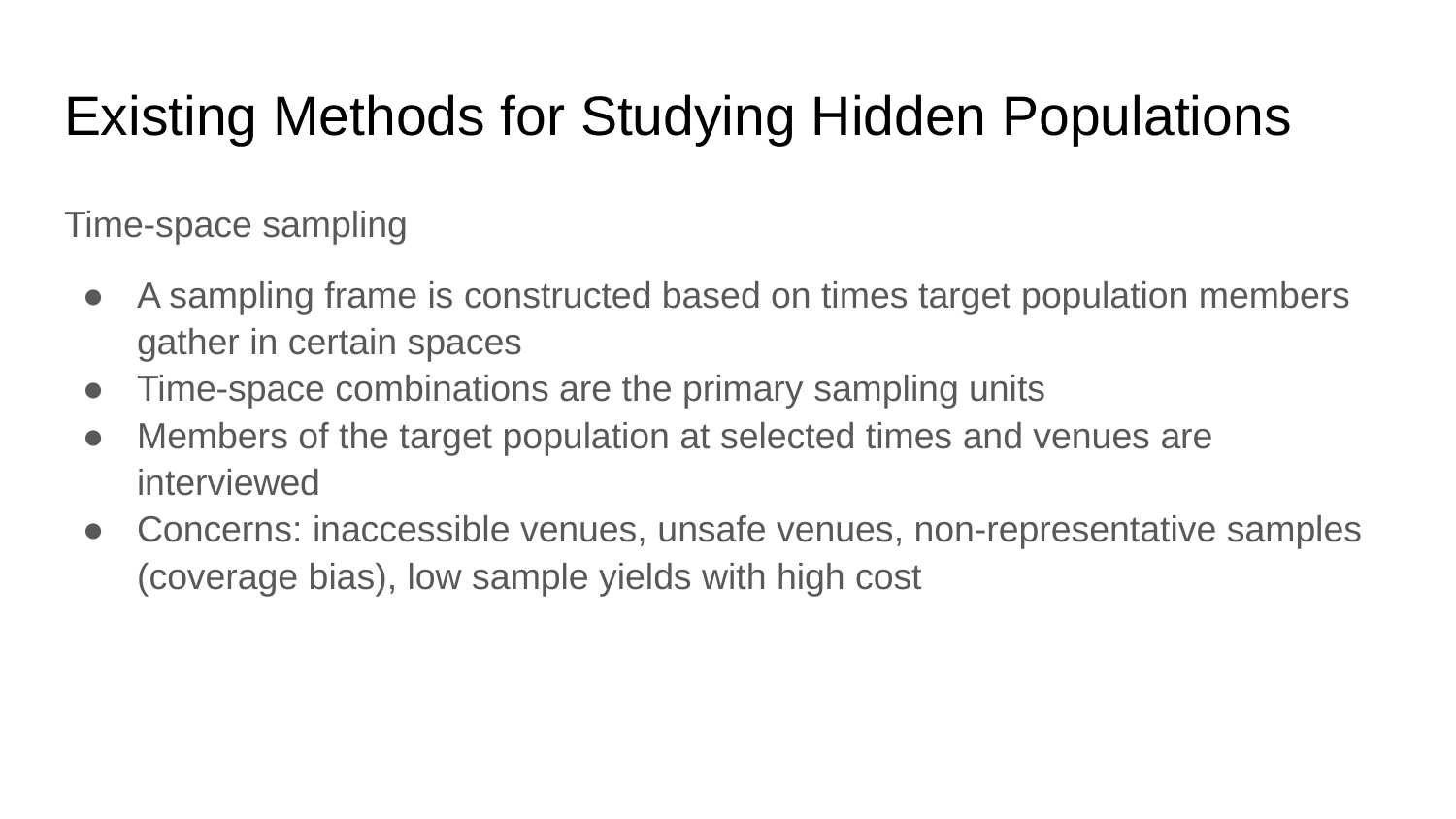

# Existing Methods for Studying Hidden Populations
Time-space sampling
A sampling frame is constructed based on times target population members gather in certain spaces
Time-space combinations are the primary sampling units
Members of the target population at selected times and venues are interviewed
Concerns: inaccessible venues, unsafe venues, non-representative samples (coverage bias), low sample yields with high cost